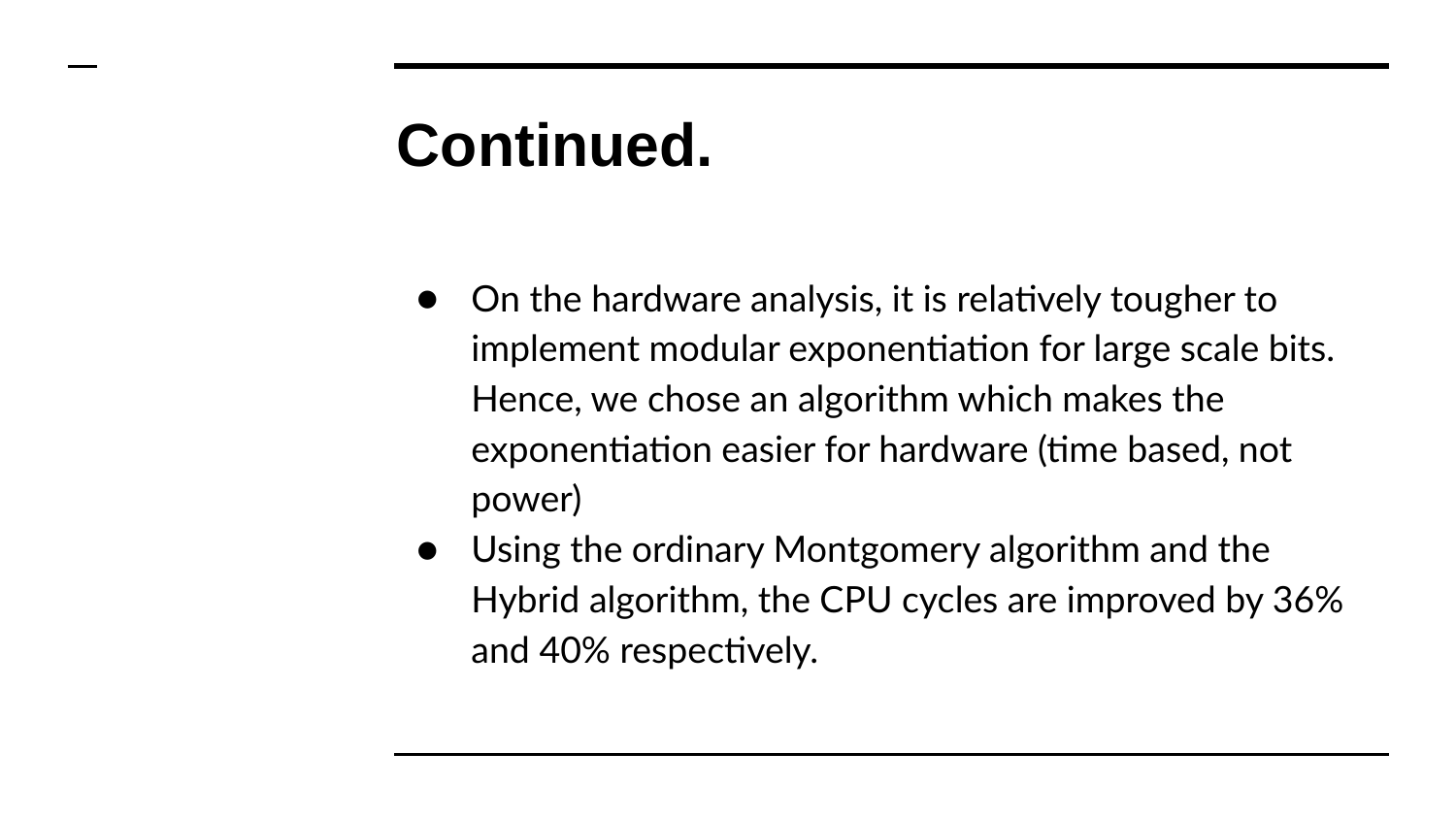

# Continued.
On the hardware analysis, it is relatively tougher to implement modular exponentiation for large scale bits. Hence, we chose an algorithm which makes the exponentiation easier for hardware (time based, not power)
Using the ordinary Montgomery algorithm and the Hybrid algorithm, the CPU cycles are improved by 36% and 40% respectively.